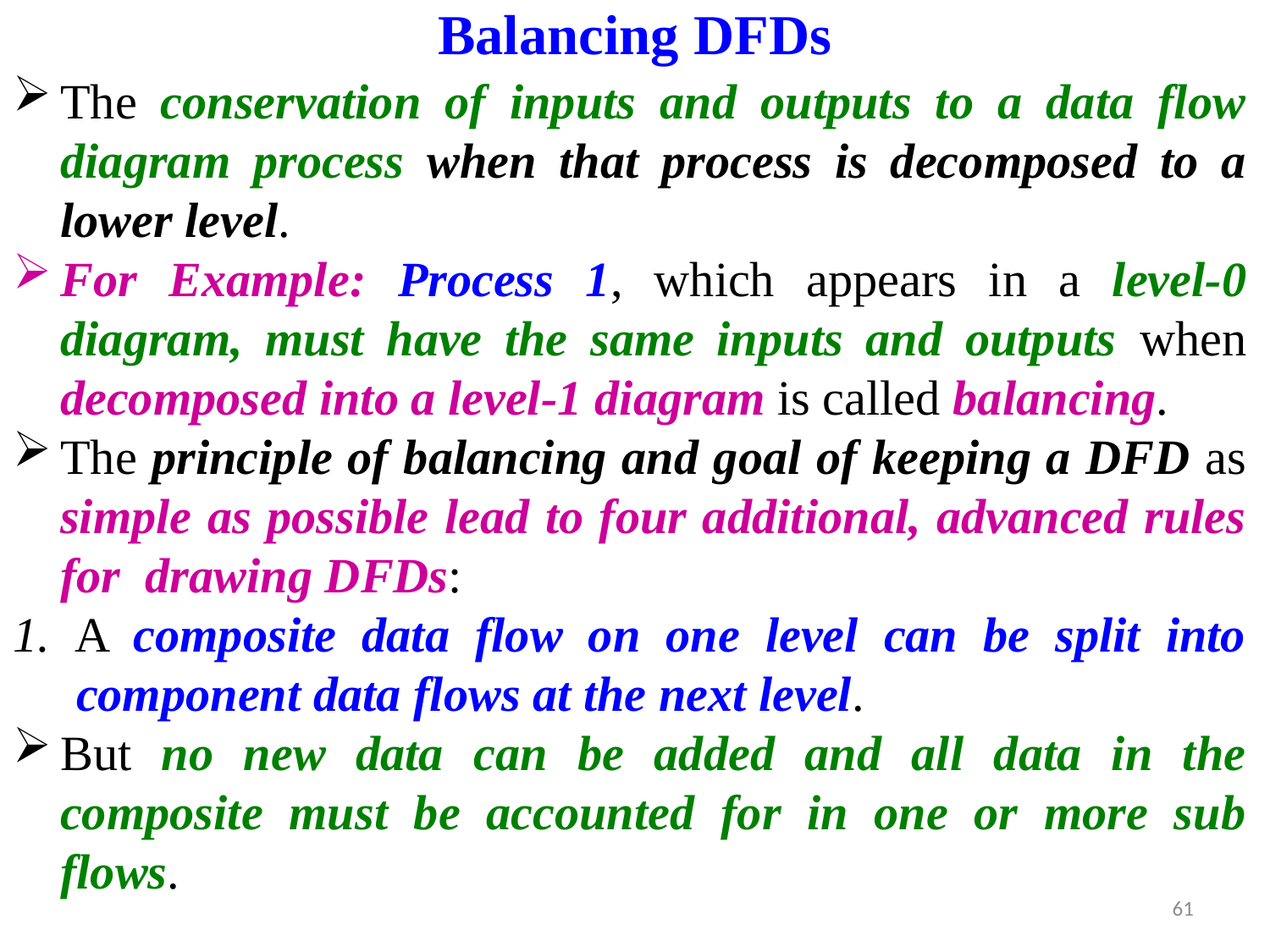

# Balancing DFDs
The conservation of inputs and outputs to a data flow diagram process when that process is decomposed to a lower level.
For Example: Process 1, which appears in a level-0 diagram, must have the same inputs and outputs when decomposed into a level-1 diagram is called balancing.
The principle of balancing and goal of keeping a DFD as simple as possible lead to four additional, advanced rules for  drawing DFDs:
1. A composite data flow on one level can be split into component data flows at the next level.
But no new data can be added and all data in the composite must be accounted for in one or more sub flows.
61